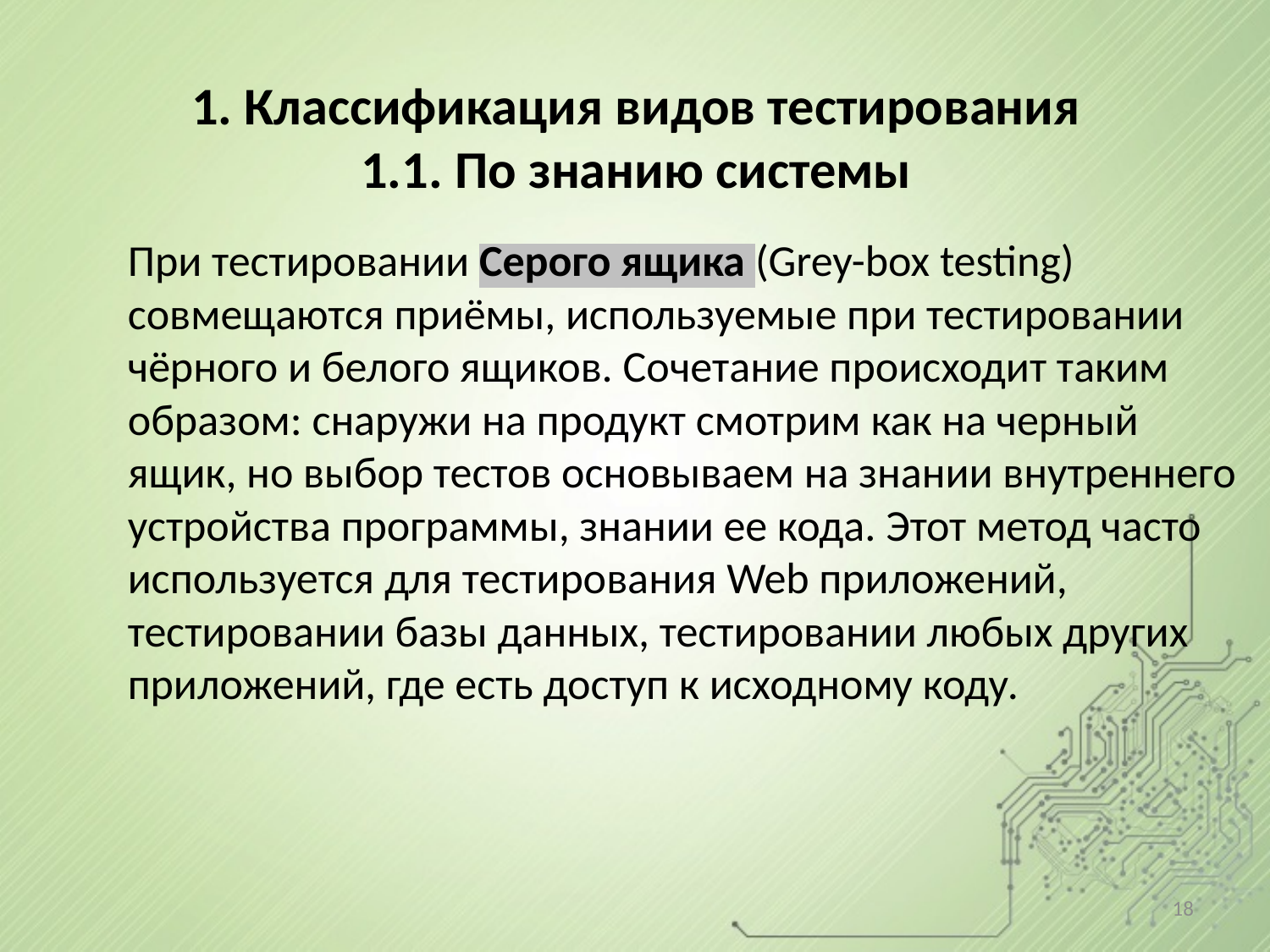

# 1. Классификация видов тестирования 1.1. По знанию системы
При тестировании Серого ящика (Grey-box testing) совмещаются приёмы, используемые при тестировании чёрного и белого ящиков. Сочетание происходит таким образом: снаружи на продукт смотрим как на черный ящик, но выбор тестов основываем на знании внутреннего устройства программы, знании ее кода. Этот метод часто используется для тестирования Web приложений, тестировании базы данных, тестировании любых других приложений, где есть доступ к исходному коду.

18